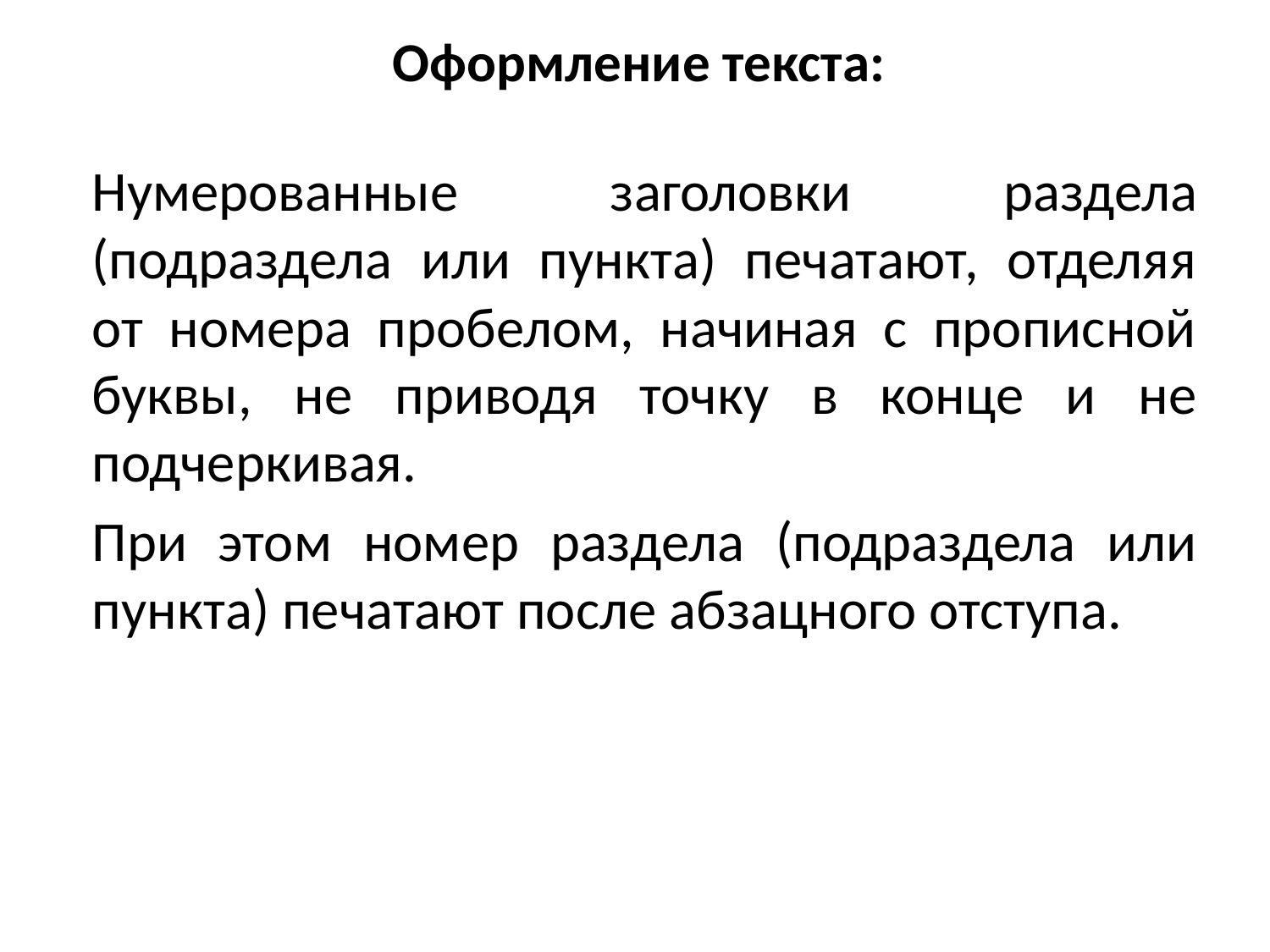

# Оформление текста:
Нумерованные заголовки раздела (подраздела или пункта) печатают, отделяя от номера пробелом, начиная с прописной буквы, не приводя точку в конце и не подчеркивая.
При этом номер раздела (подраздела или пункта) печатают после абзацного отступа.